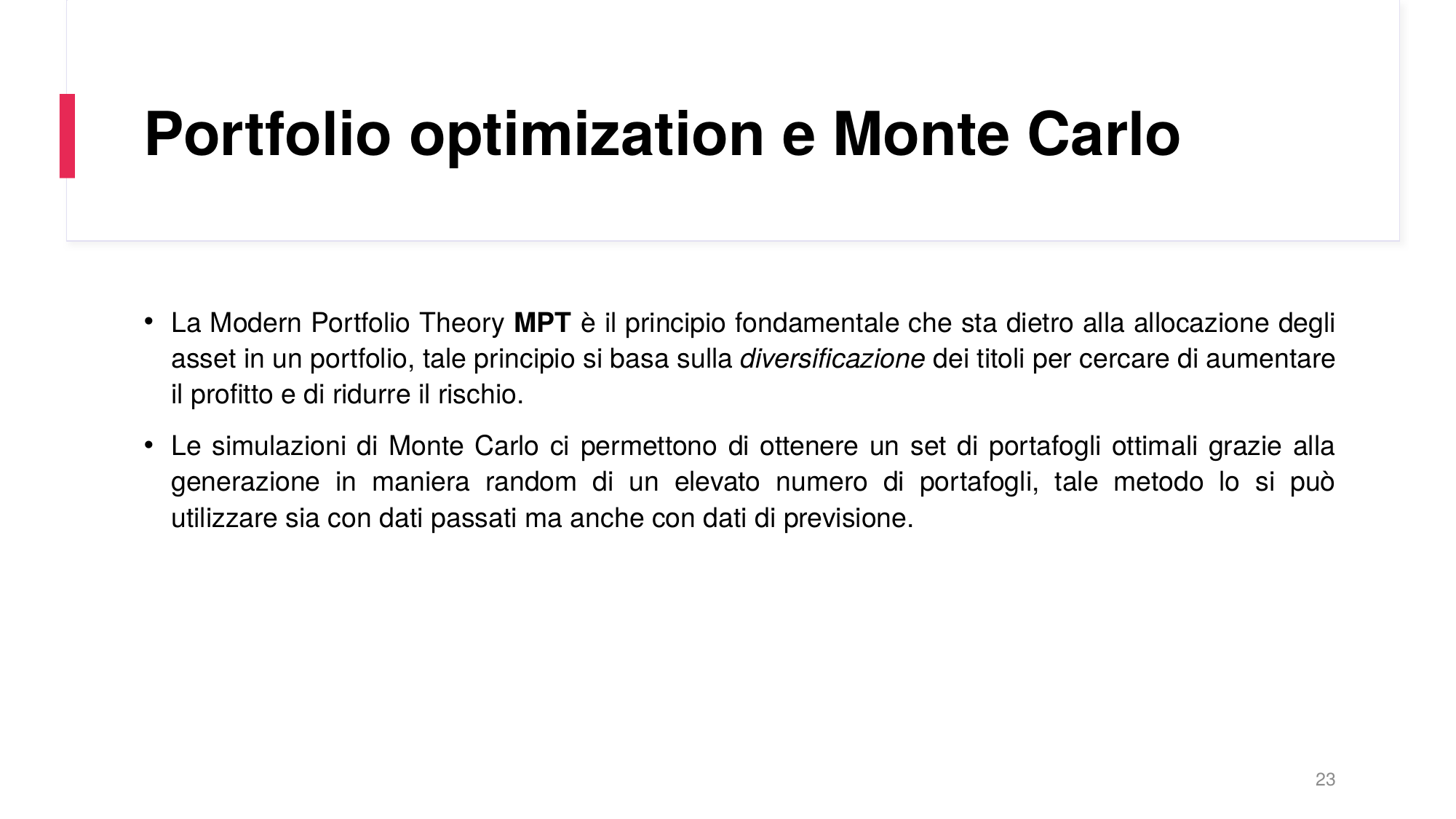

# Portfolio optimization e Monte Carlo
La Modern Portfolio Theory MPT è il principio fondamentale che sta dietro alla allocazione degli asset in un portfolio, tale principio si basa sulla diversificazione dei titoli per cercare di aumentare il profitto e di ridurre il rischio.
Le simulazioni di Monte Carlo ci permettono di ottenere un set di portafogli ottimali grazie alla generazione in maniera random di un elevato numero di portafogli, tale metodo lo si può utilizzare sia con dati passati ma anche con dati di previsione.
23